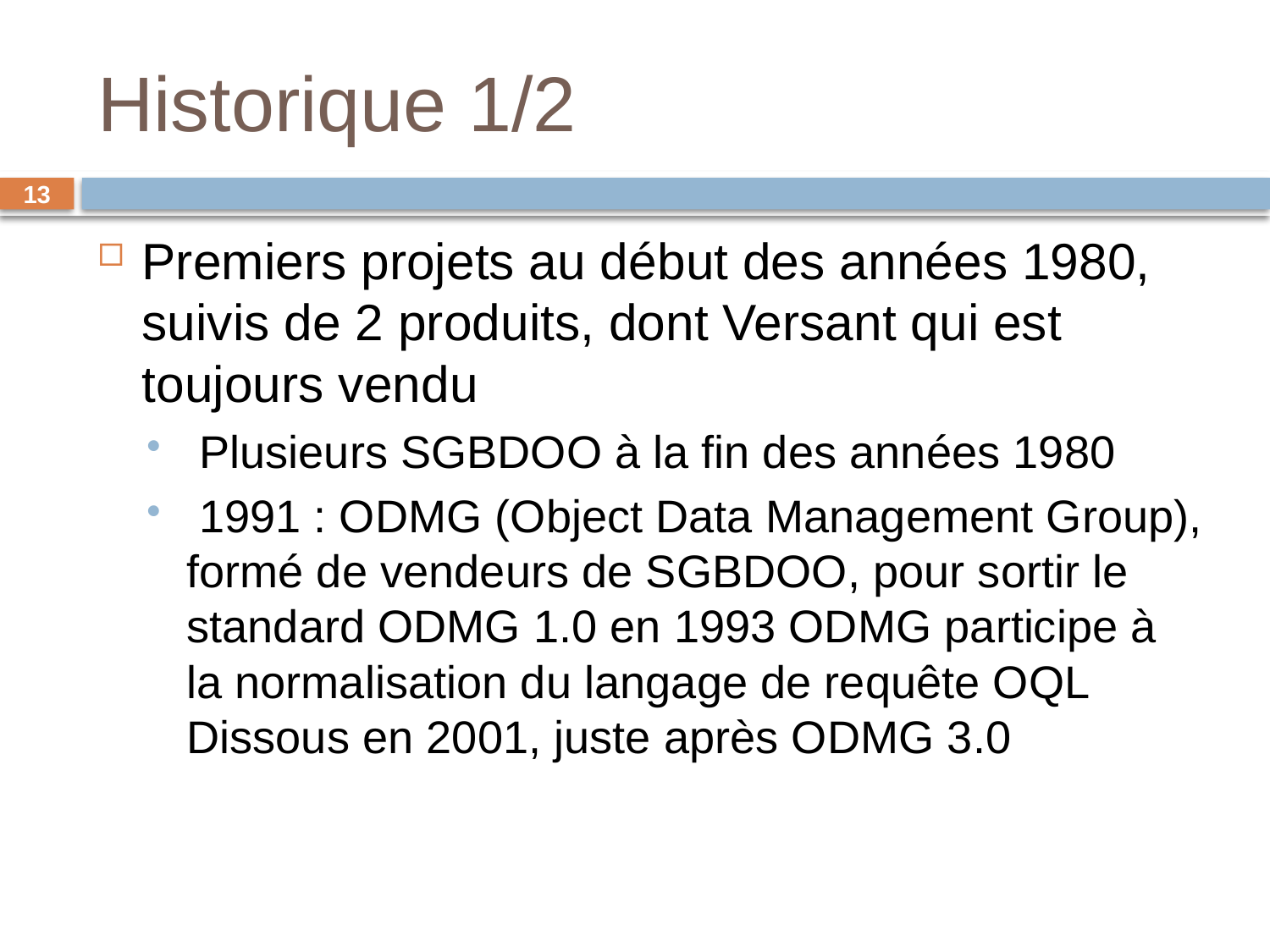

# Historique 1/2
13
Premiers projets au début des années 1980, suivis de 2 produits, dont Versant qui est toujours vendu
 Plusieurs SGBDOO à la fin des années 1980
 1991 : ODMG (Object Data Management Group), formé de vendeurs de SGBDOO, pour sortir le standard ODMG 1.0 en 1993 ODMG participe à la normalisation du langage de requête OQL Dissous en 2001, juste après ODMG 3.0